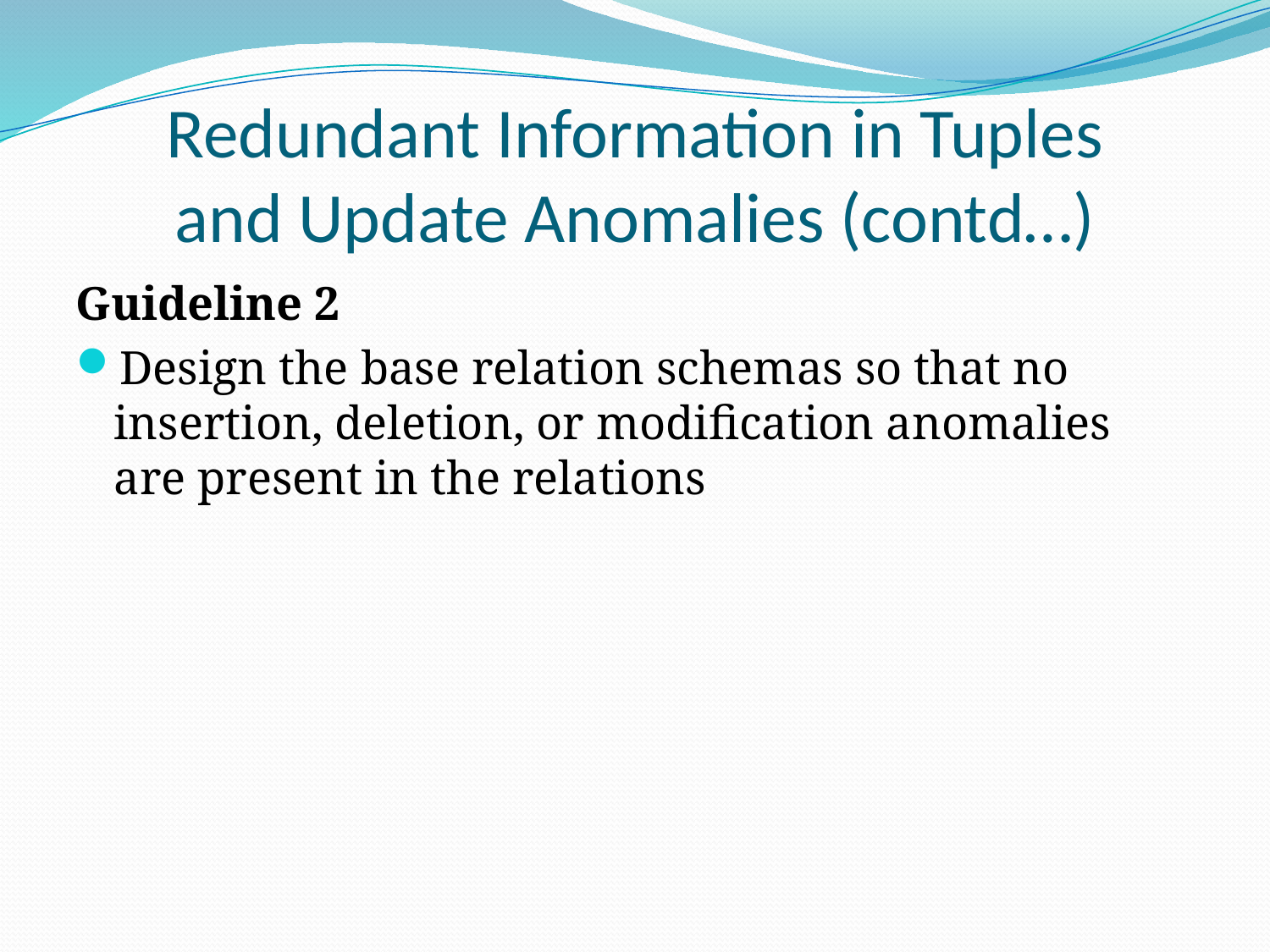

# Redundant Information in Tuples and Update Anomalies (contd…)
Guideline 2
Design the base relation schemas so that no insertion, deletion, or modification anomalies are present in the relations